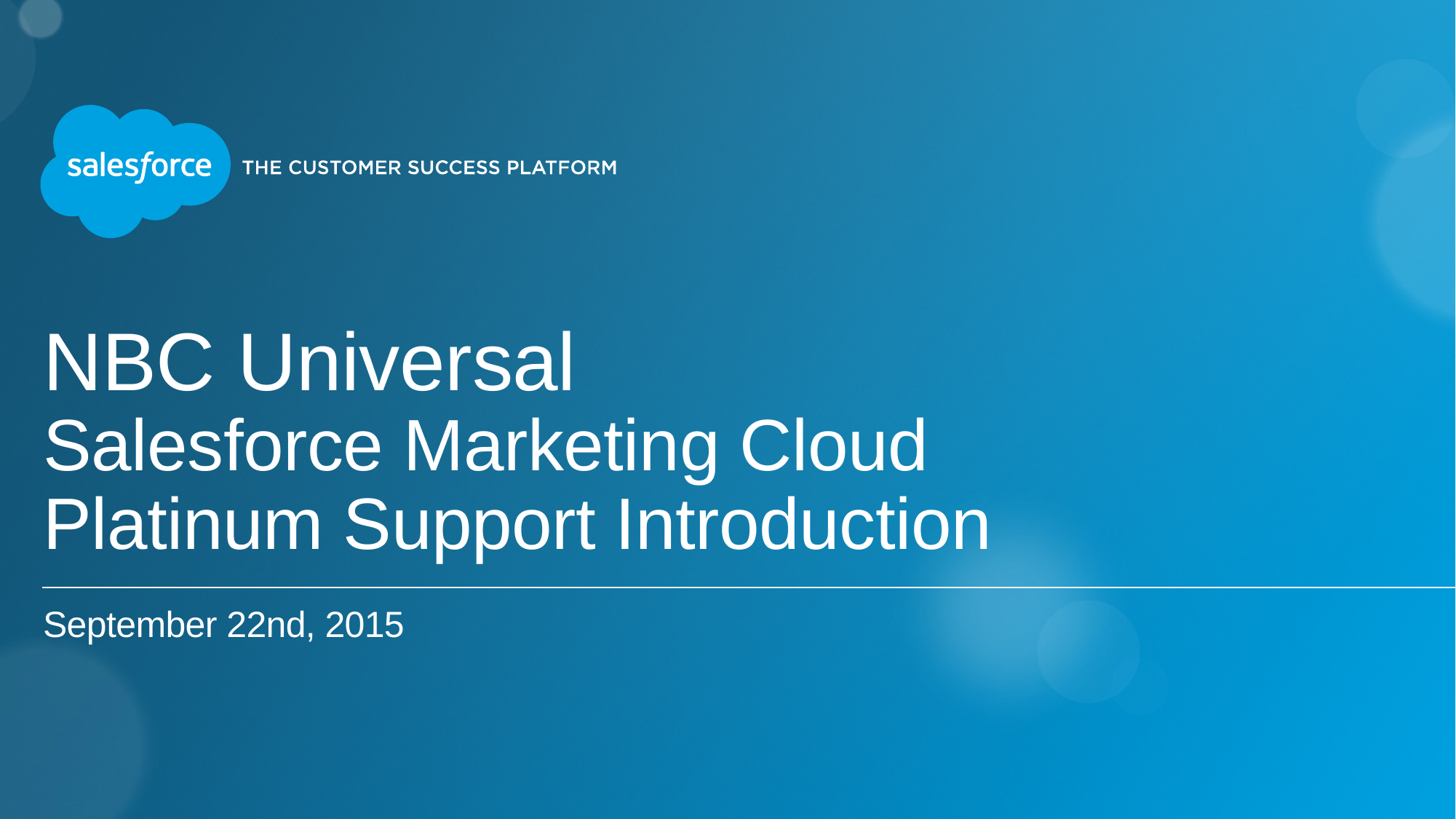

# NBC Universal Salesforce Marketing Cloud Platinum Support Introduction
September 22nd, 2015